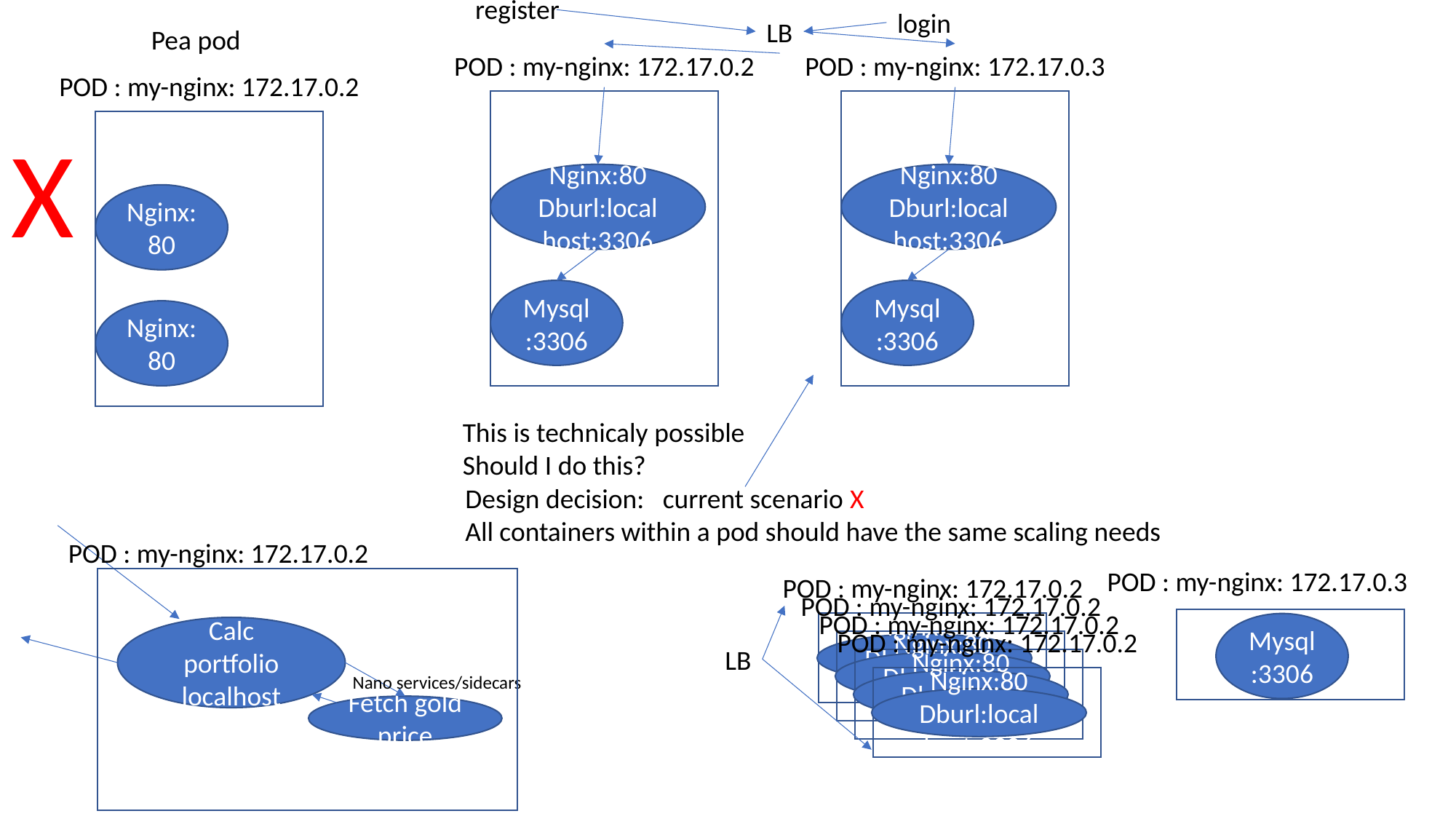

register
login
LB
Pea pod
POD : my-nginx: 172.17.0.2
POD : my-nginx: 172.17.0.3
POD : my-nginx: 172.17.0.2

X

Nginx:80
Dburl:localhost:3306
Nginx:80
Dburl:localhost:3306
Nginx:80
Mysql:3306
Mysql:3306
Nginx:80
This is technicaly possible
Should I do this?
Design decision:   current scenario X
All containers within a pod should have the same scaling needs
POD : my-nginx: 172.17.0.2
POD : my-nginx: 172.17.0.3
POD : my-nginx: 172.17.0.2

POD : my-nginx: 172.17.0.2
POD : my-nginx: 172.17.0.2

Mysql:3306
Calc portfolio
localhost
POD : my-nginx: 172.17.0.2

Nginx:80
Dburl:localhost:3306
LB

Nginx:80
Dburl:localhost:3306
Nano services/sidecars

Nginx:80
Dburl:localhost:3306
Nginx:80
Dburl:localhost:3306
Fetch gold price